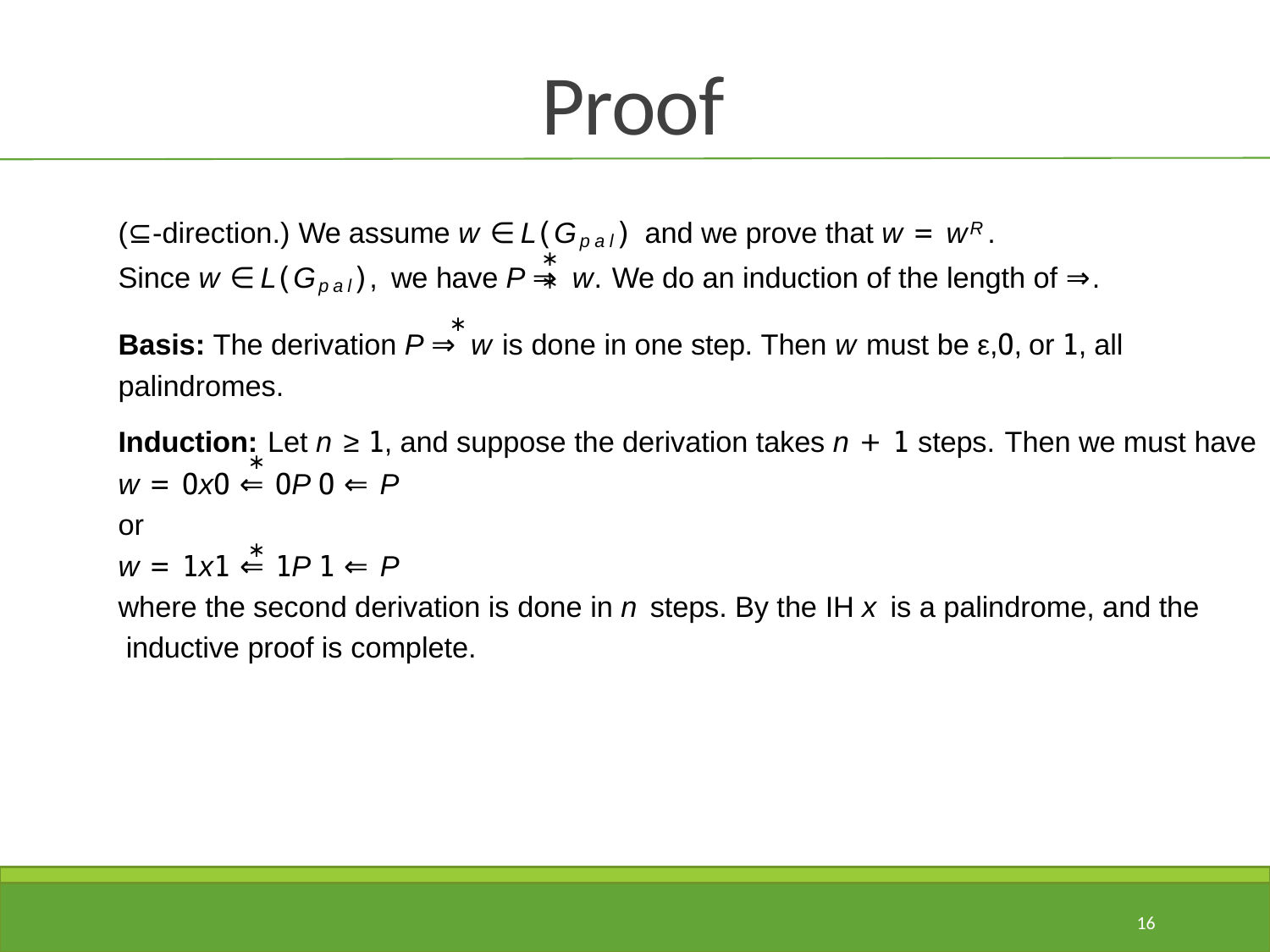

# Proof
(⊆-direction.) We assume w ∈ L(Gpal) and we prove that w = wR.
∗	∗
Since w ∈ L(Gpal), we have P ⇒ w. We do an induction of the length of ⇒.
Basis: The derivation P ⇒ w is done in one step. Then w must be ε,0, or 1, all  palindromes.
∗
Induction: Let n ≥ 1, and suppose the derivation takes n + 1 steps. Then we must have
∗
w = 0x0 ⇐ 0P 0 ⇐ P
or
∗
w = 1x1 ⇐ 1P 1 ⇐ P
where the second derivation is done in n steps. By the IH x is a palindrome, and the  inductive proof is complete.
16